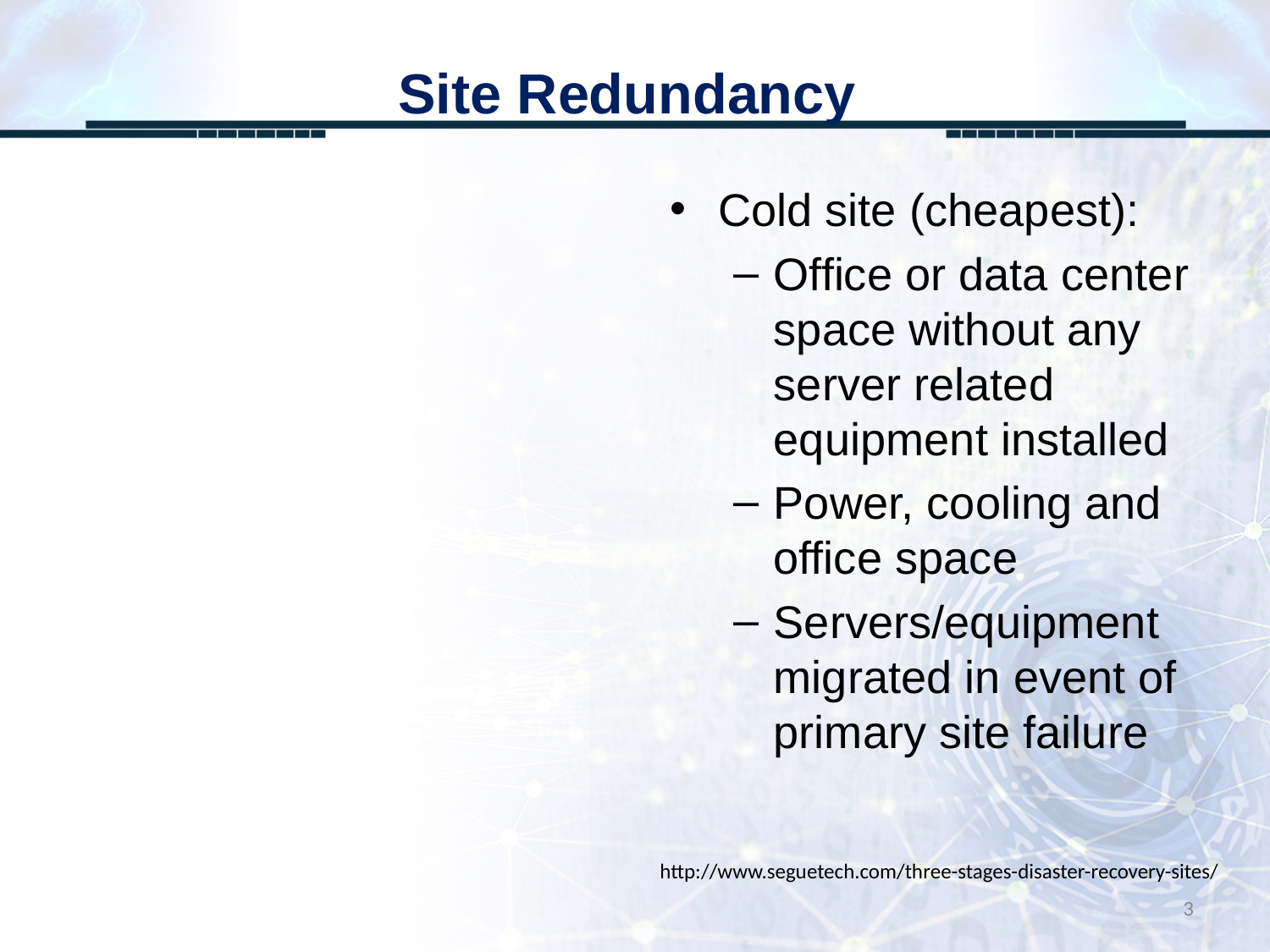

# Site Redundancy
Cold site (cheapest):
Office or data center space without any server related equipment installed
Power, cooling and office space
Servers/equipment migrated in event of primary site failure
http://www.seguetech.com/three-stages-disaster-recovery-sites/
3